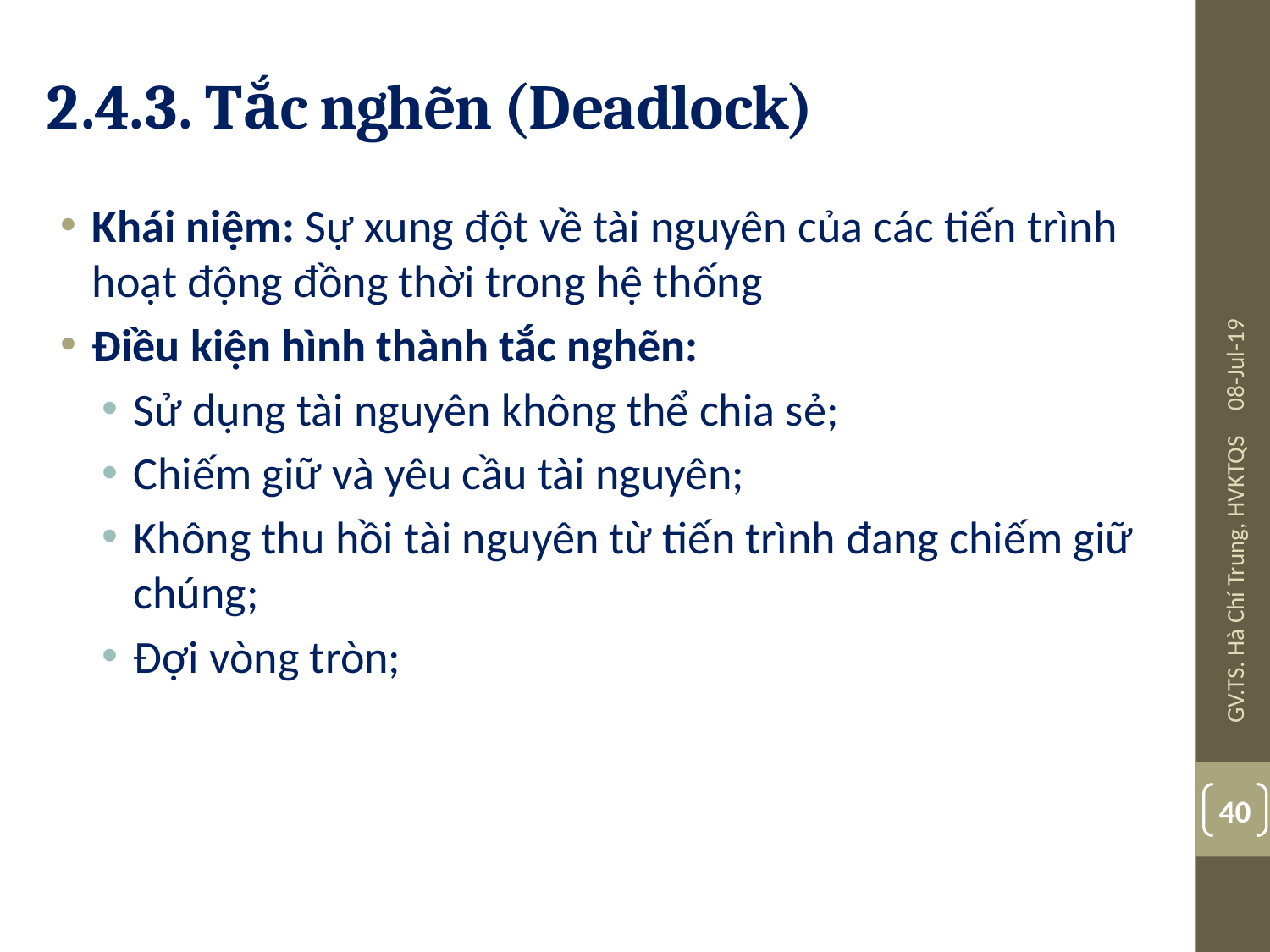

# 2.4.3. Tắc nghẽn (Deadlock)
Khái niệm: Sự xung đột về tài nguyên của các tiến trình hoạt động đồng thời trong hệ thống
Điều kiện hình thành tắc nghẽn:
Sử dụng tài nguyên không thể chia sẻ;
Chiếm giữ và yêu cầu tài nguyên;
Không thu hồi tài nguyên từ tiến trình đang chiếm giữ chúng;
Đợi vòng tròn;

08-Jul-19
GV.TS. Hà Chí Trung, HVKTQS
40